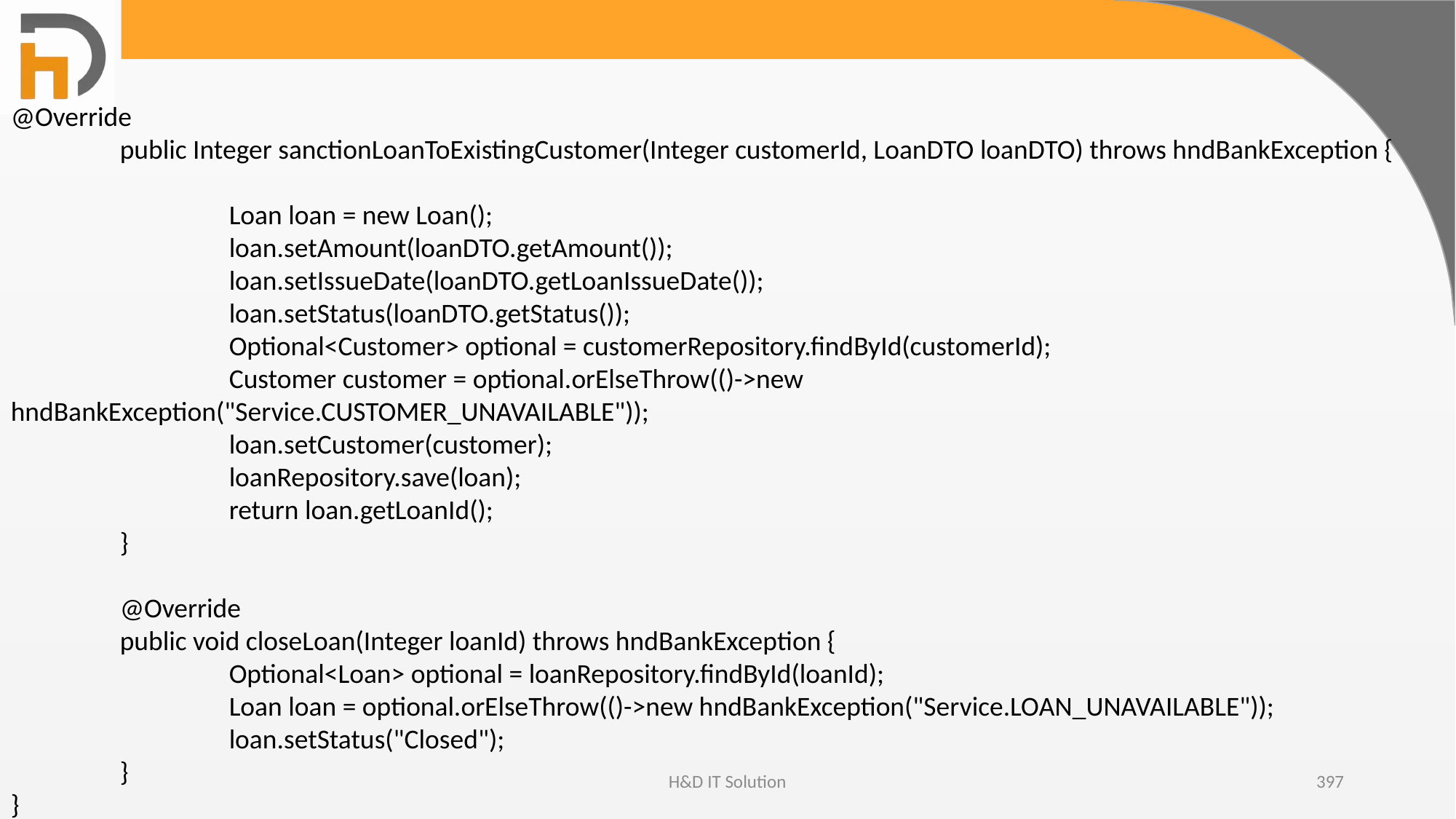

@Override
	public Integer sanctionLoanToExistingCustomer(Integer customerId, LoanDTO loanDTO) throws hndBankException {

		Loan loan = new Loan();
		loan.setAmount(loanDTO.getAmount());
		loan.setIssueDate(loanDTO.getLoanIssueDate());
		loan.setStatus(loanDTO.getStatus());
		Optional<Customer> optional = customerRepository.findById(customerId);
		Customer customer = optional.orElseThrow(()->new hndBankException("Service.CUSTOMER_UNAVAILABLE"));
		loan.setCustomer(customer);
		loanRepository.save(loan);
		return loan.getLoanId();
	}

	@Override
	public void closeLoan(Integer loanId) throws hndBankException {
		Optional<Loan> optional = loanRepository.findById(loanId);
		Loan loan = optional.orElseThrow(()->new hndBankException("Service.LOAN_UNAVAILABLE"));
		loan.setStatus("Closed");
	}
}
H&D IT Solution
397